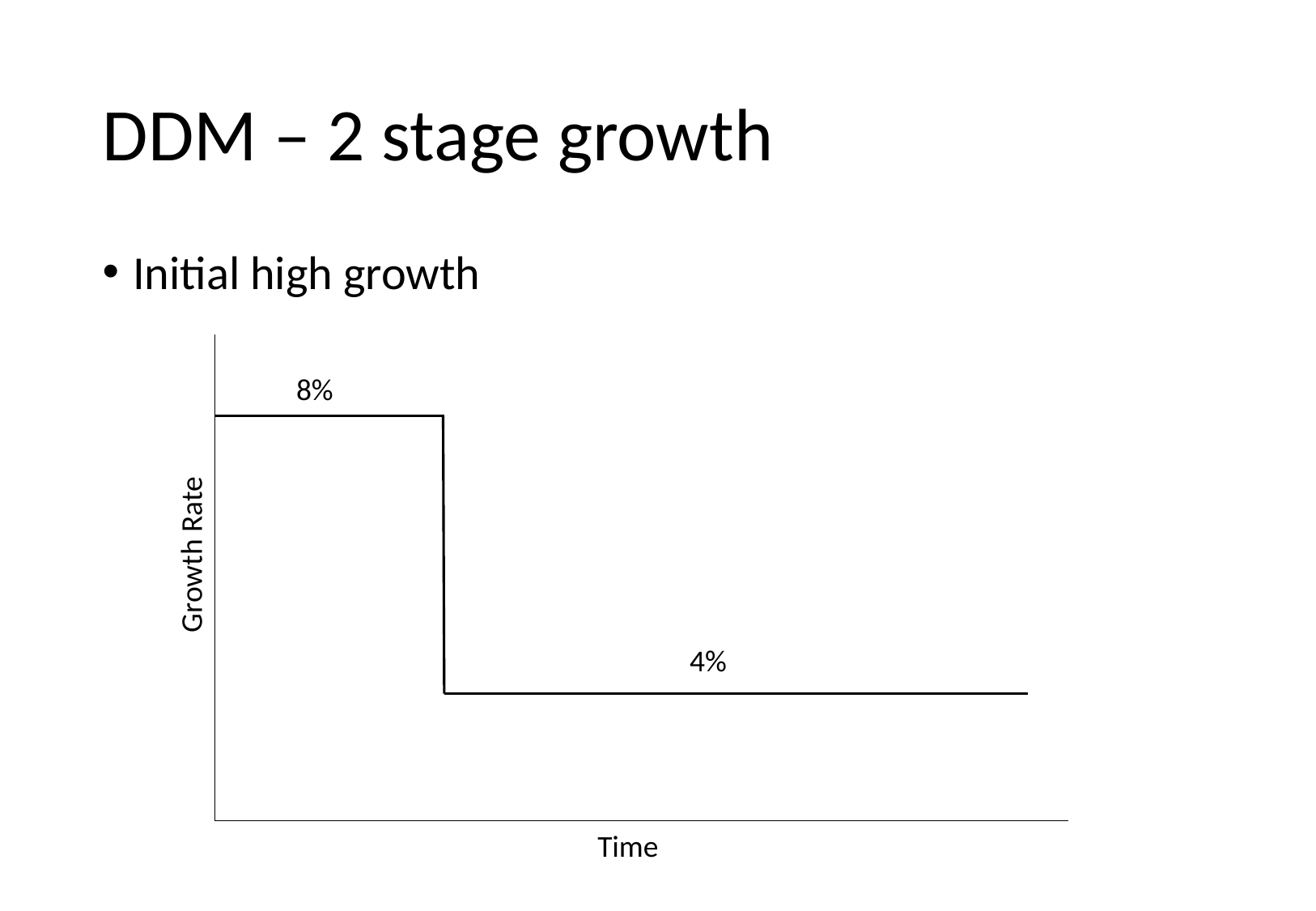

# DDM – 2 stage growth
Initial high growth
8%
Growth Rate
4%
Time